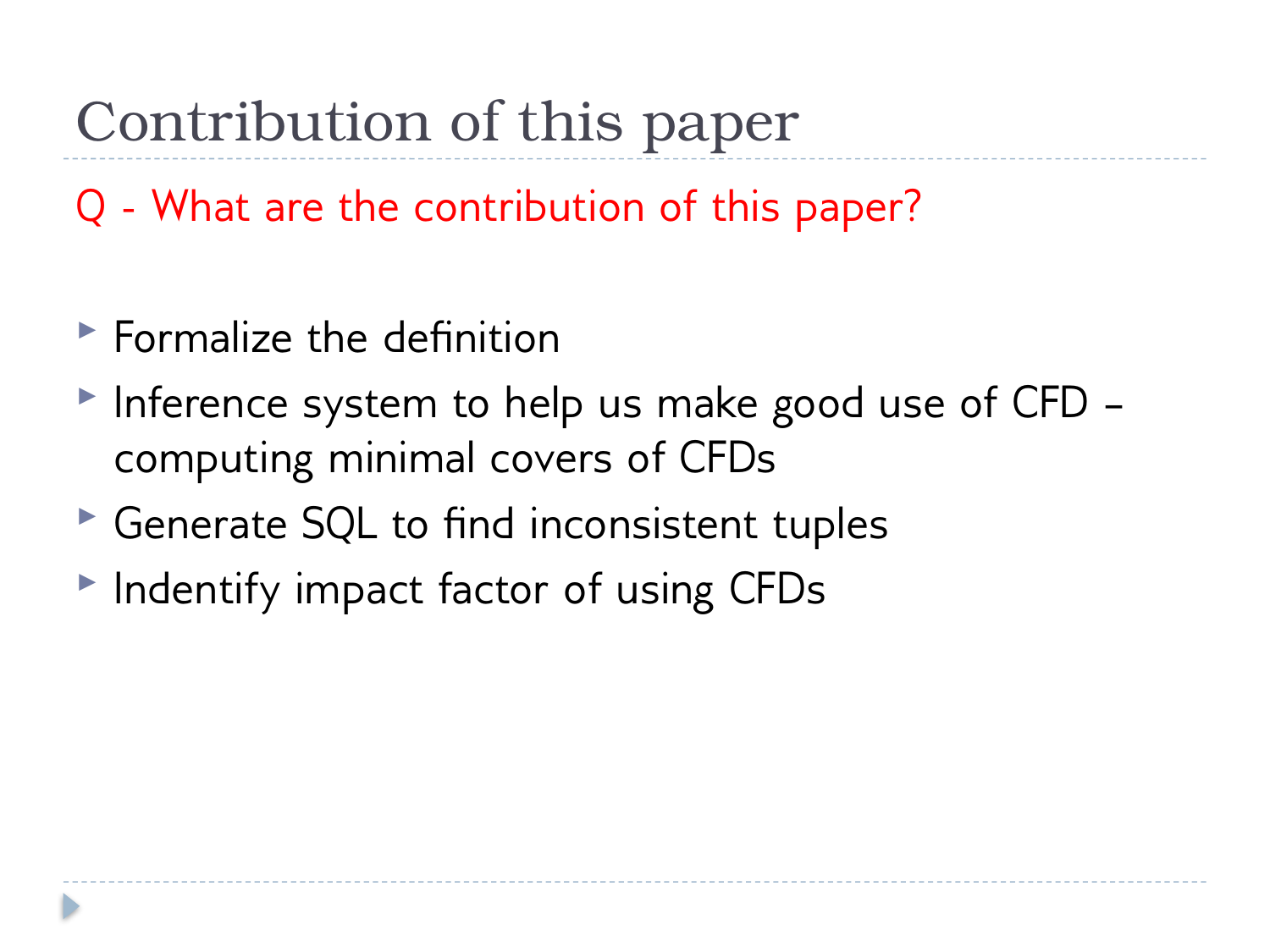

# Contribution of this paper
Q - What are the contribution of this paper?

Formalize the definition
Inference system to help us make good use of CFD – computing minimal covers of CFDs
Generate SQL to find inconsistent tuples
Indentify impact factor of using CFDs